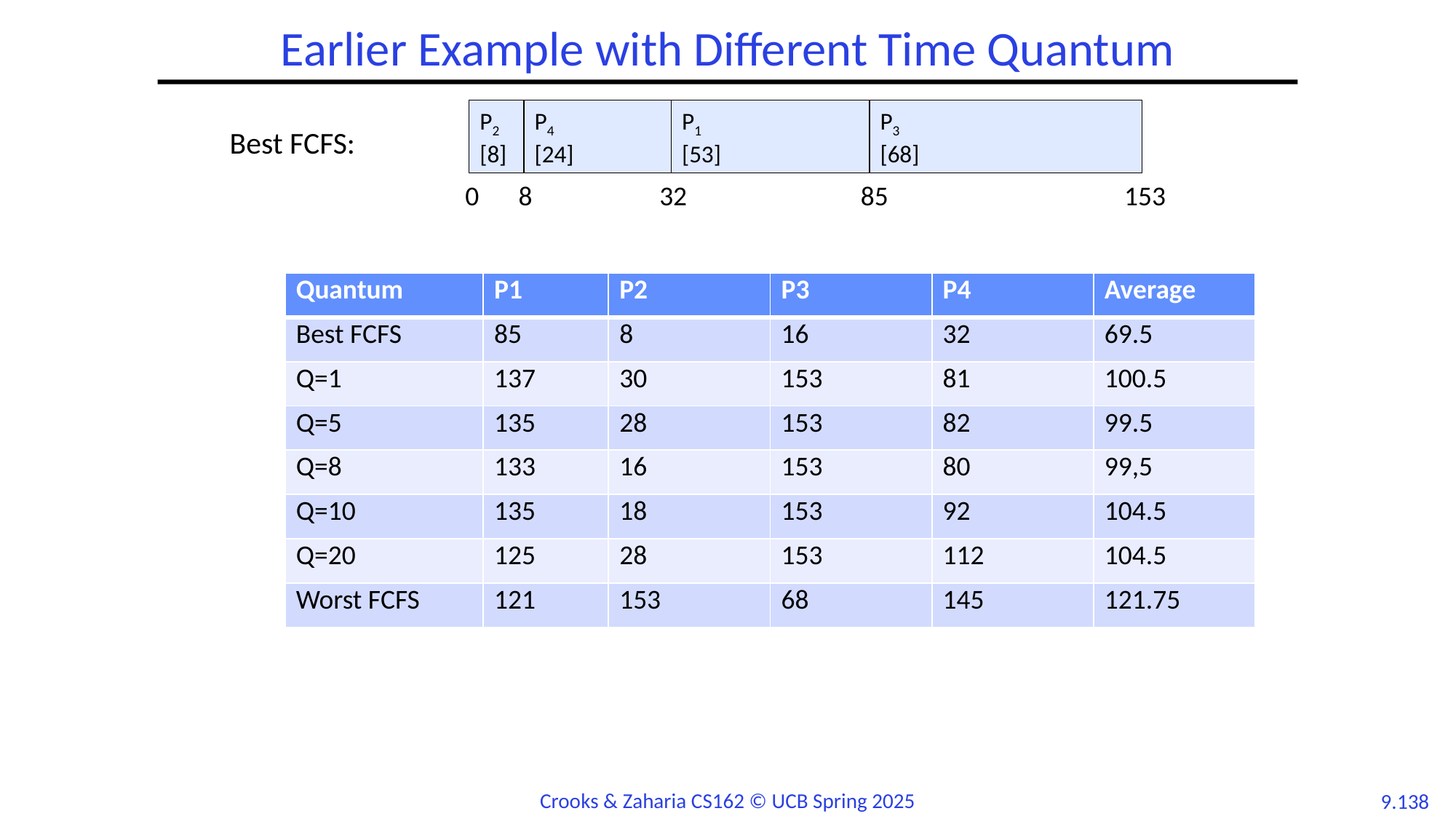

# Earlier Example with Different Time Quantum
P2
[8]
P4
[24]
P1
[53]
P3
[68]
0
8
32
85
153
Best FCFS:
| Quantum | P1 | P2 | P3 | P4 | Average |
| --- | --- | --- | --- | --- | --- |
| Best FCFS | 85 | 8 | 16 | 32 | 69.5 |
| Q=1 | 137 | 30 | 153 | 81 | 100.5 |
| Q=5 | 135 | 28 | 153 | 82 | 99.5 |
| Q=8 | 133 | 16 | 153 | 80 | 99,5 |
| Q=10 | 135 | 18 | 153 | 92 | 104.5 |
| Q=20 | 125 | 28 | 153 | 112 | 104.5 |
| Worst FCFS | 121 | 153 | 68 | 145 | 121.75 |